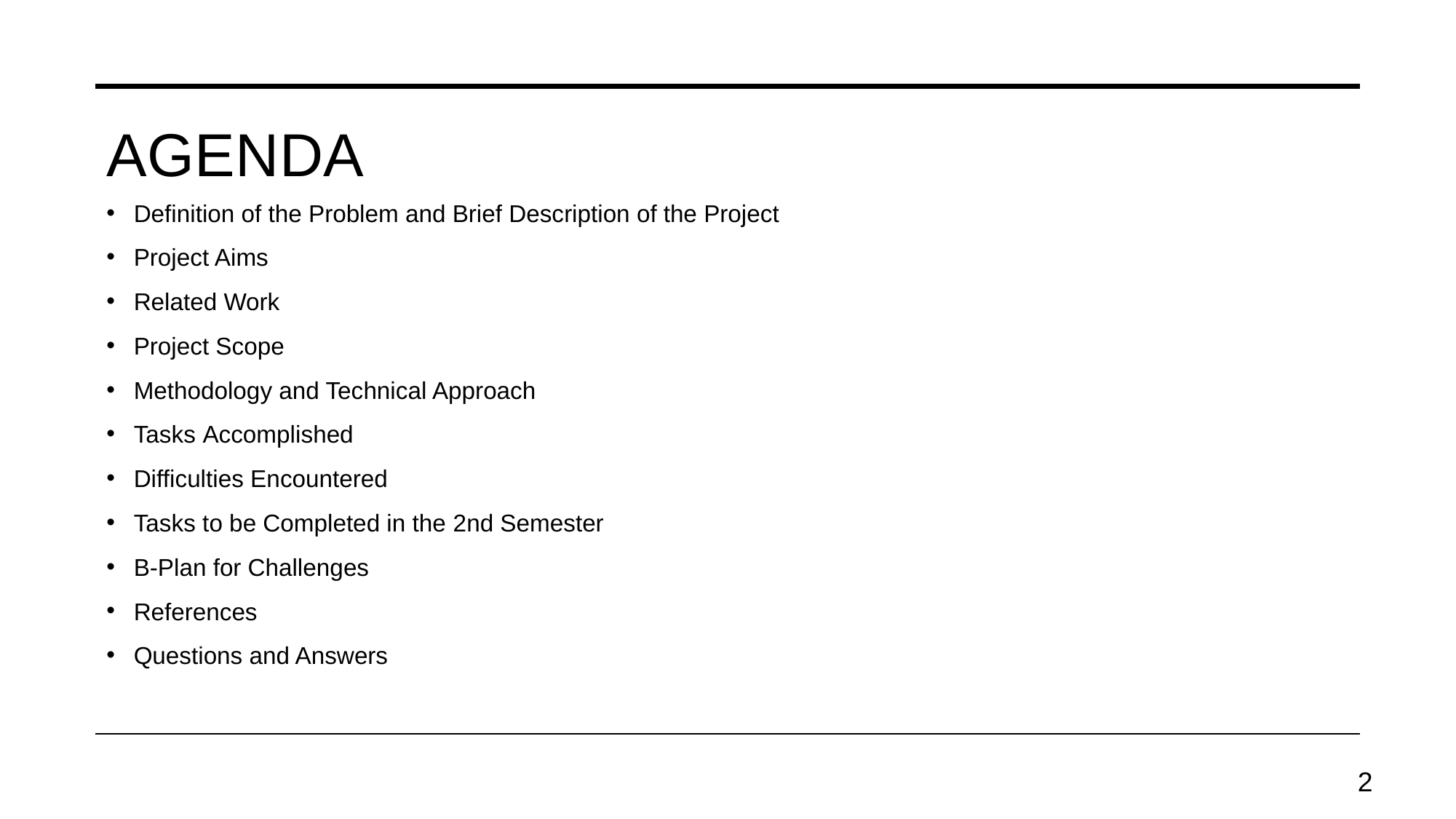

# Agenda
Definition of the Problem and Brief Description of the Project
Project Aims
Related Work
Project Scope
Methodology and Technical Approach
Tasks Accomplished
Difficulties Encountered
Tasks to be Completed in the 2nd Semester
B-Plan for Challenges
References
Questions and Answers

2